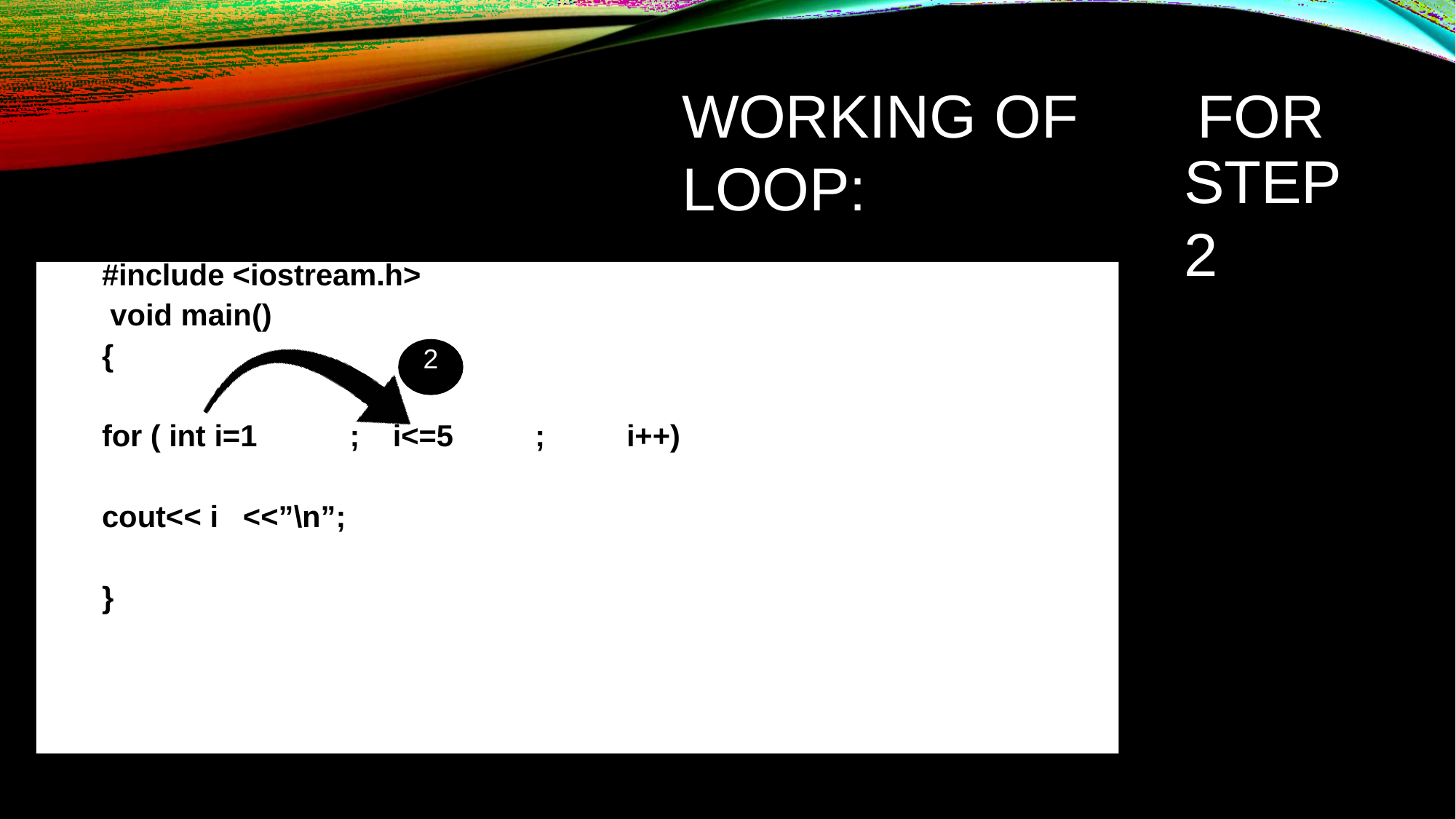

# WORKING OF	FOR	LOOP:
STEP 2
#include <iostream.h>  void main()

{
for ( int i=1

2
;	i<=5
;
i++)
cout<< i	<<”\n”;
}